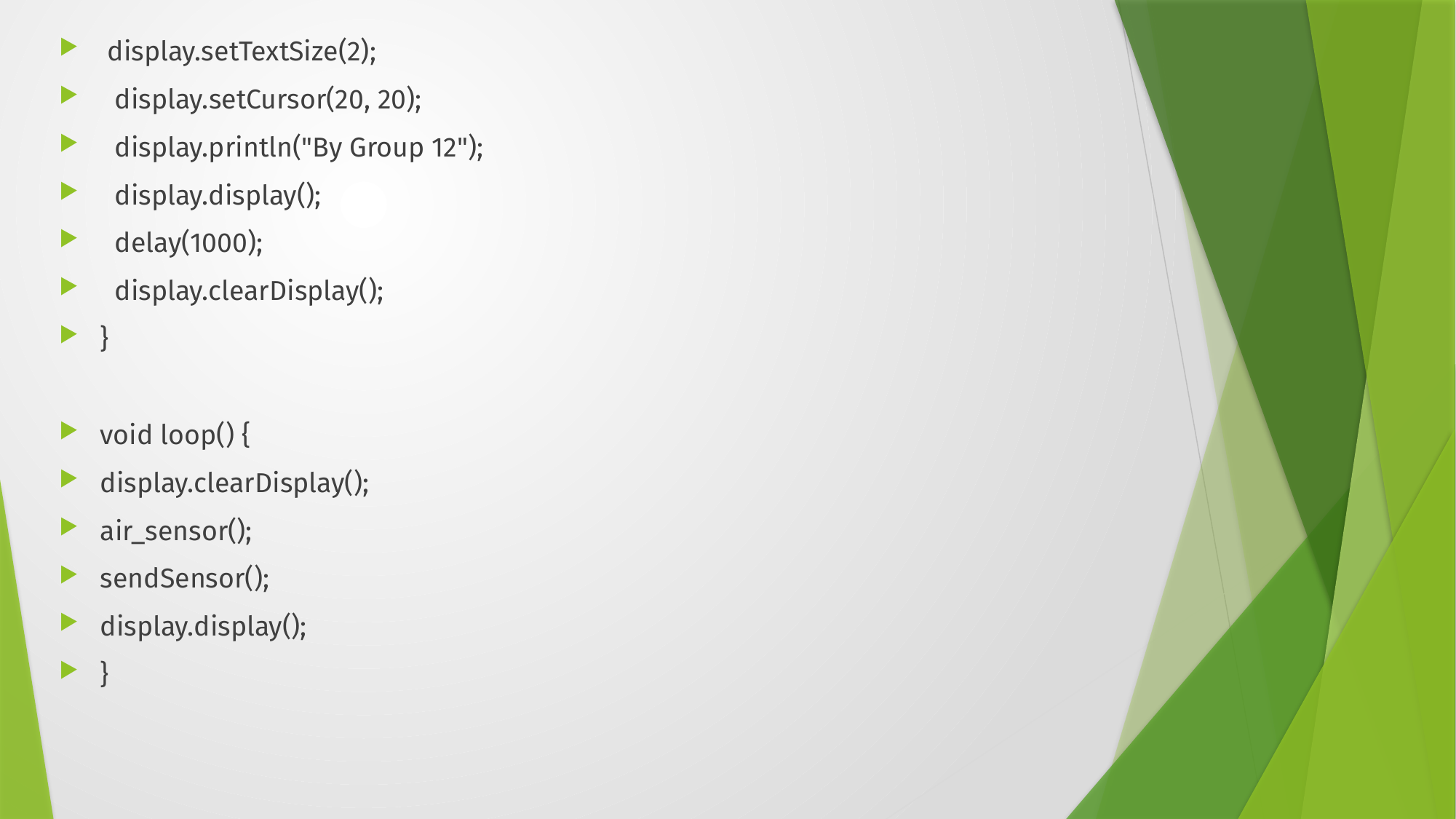

display.setTextSize(2);
  display.setCursor(20, 20);
  display.println("By Group 12");
  display.display();
  delay(1000);
  display.clearDisplay();
}

void loop() {
display.clearDisplay();
air_sensor();
sendSensor();
display.display();
}